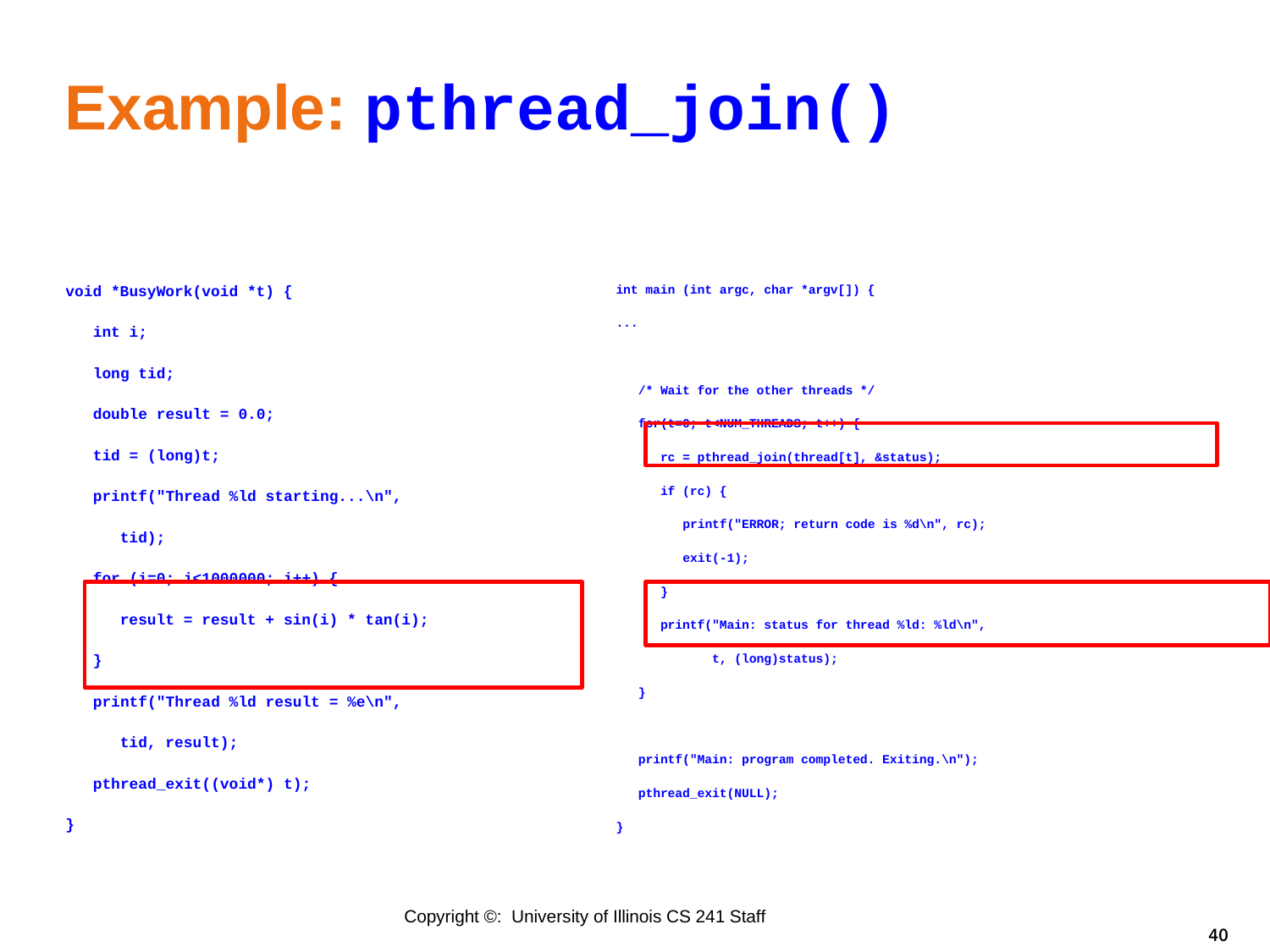

# Example: pthread_join()
void *BusyWork(void *t) {
   int i;
   long tid;
   double result = 0.0;
   tid = (long)t;
   printf("Thread %ld starting...\n",
      tid);
   for (i=0; i<1000000; i++) {
      result = result + sin(i) * tan(i);
   }
   printf("Thread %ld result = %e\n",
      tid, result);
   pthread_exit((void*) t);
}

int main (int argc, char *argv[]) {
...

   /* Wait for the other threads */
   for(t=0; t<NUM_THREADS; t++) {
      rc = pthread_join(thread[t], &status);
      if (rc) {
         printf("ERROR; return code is %d\n", rc);
         exit(-1);
      }
      printf("Main: status for thread %ld: %ld\n",
             t, (long)status);
   }

   printf("Main: program completed. Exiting.\n");
   pthread_exit(NULL);
}

Copyright ©:  University of Illinois CS 241 Staff